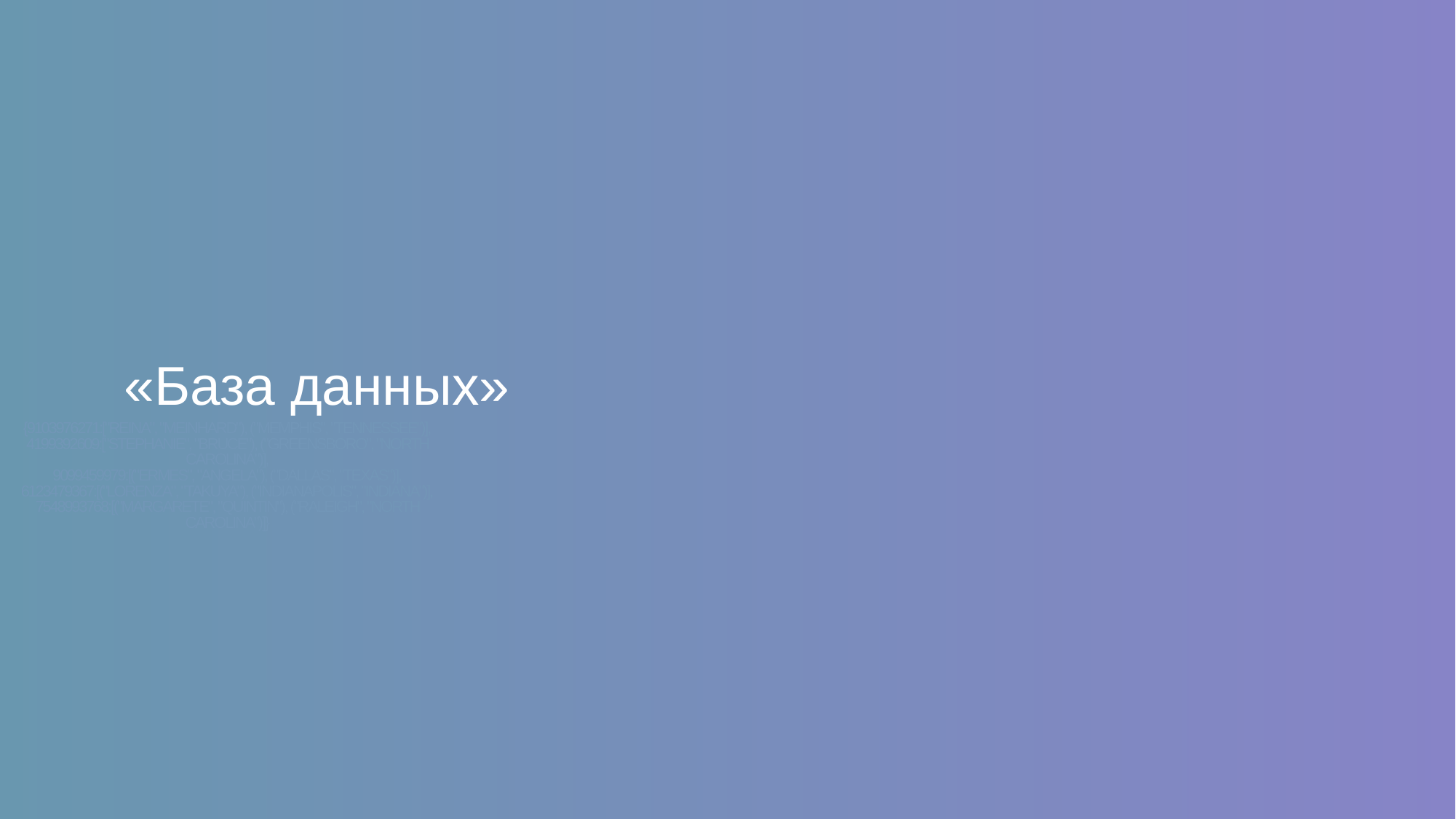

# «База данных»
{9103976271:["Reina", "Meinhard"), ("Memphis", "Tennessee")],
4199392609:["Stephanie", "Bruce"), ("Greensboro", "North Carolina")],
9099459979:[("Ermes", "Angela"), ("Dallas", "Texas")],
6123479367:[("Lorenza", "Takuya"), ("Indianapolis", "Indiana")],
7548993768:[("Margarete", "Quintin"), ("Raleigh", "North Carolina")]}